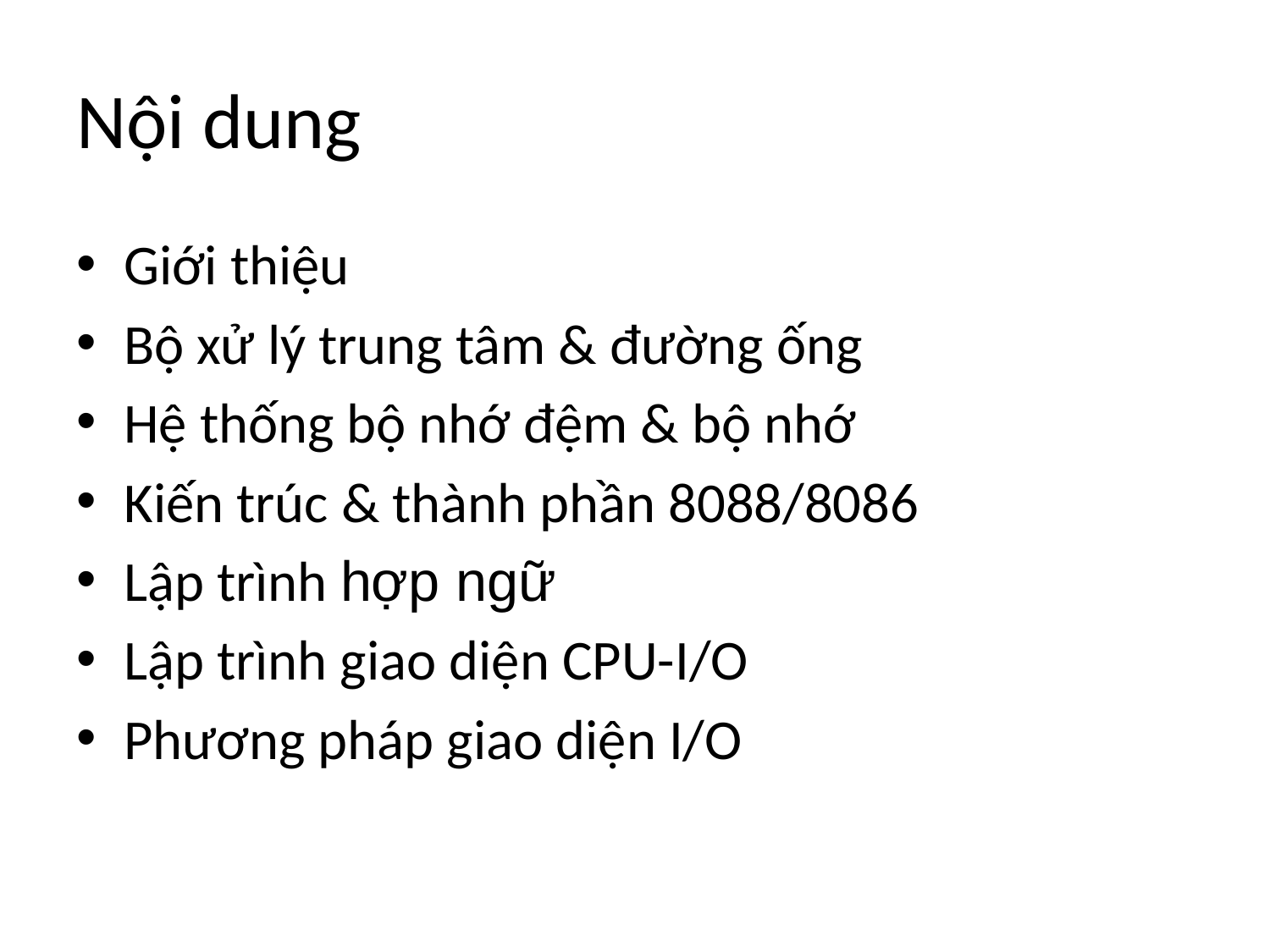

# Nội dung
Giới thiệu
Bộ xử lý trung tâm & đường ống
Hệ thống bộ nhớ đệm & bộ nhớ
Kiến trúc & thành phần 8088/8086
Lập trình hợp ngữ
Lập trình giao diện CPU-I/O
Phương pháp giao diện I/O